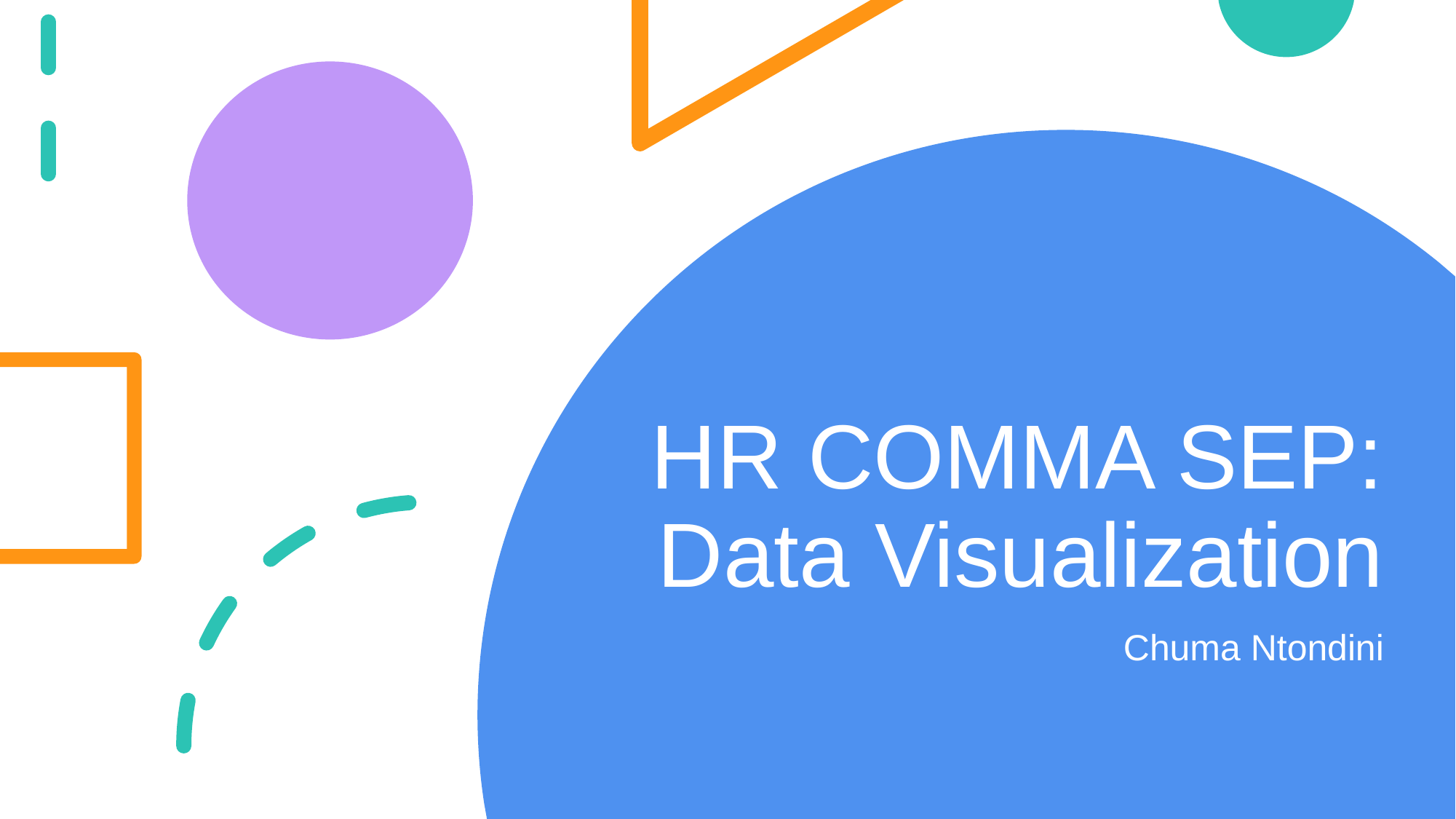

# HR COMMA SEP: Data Visualization
Chuma Ntondini